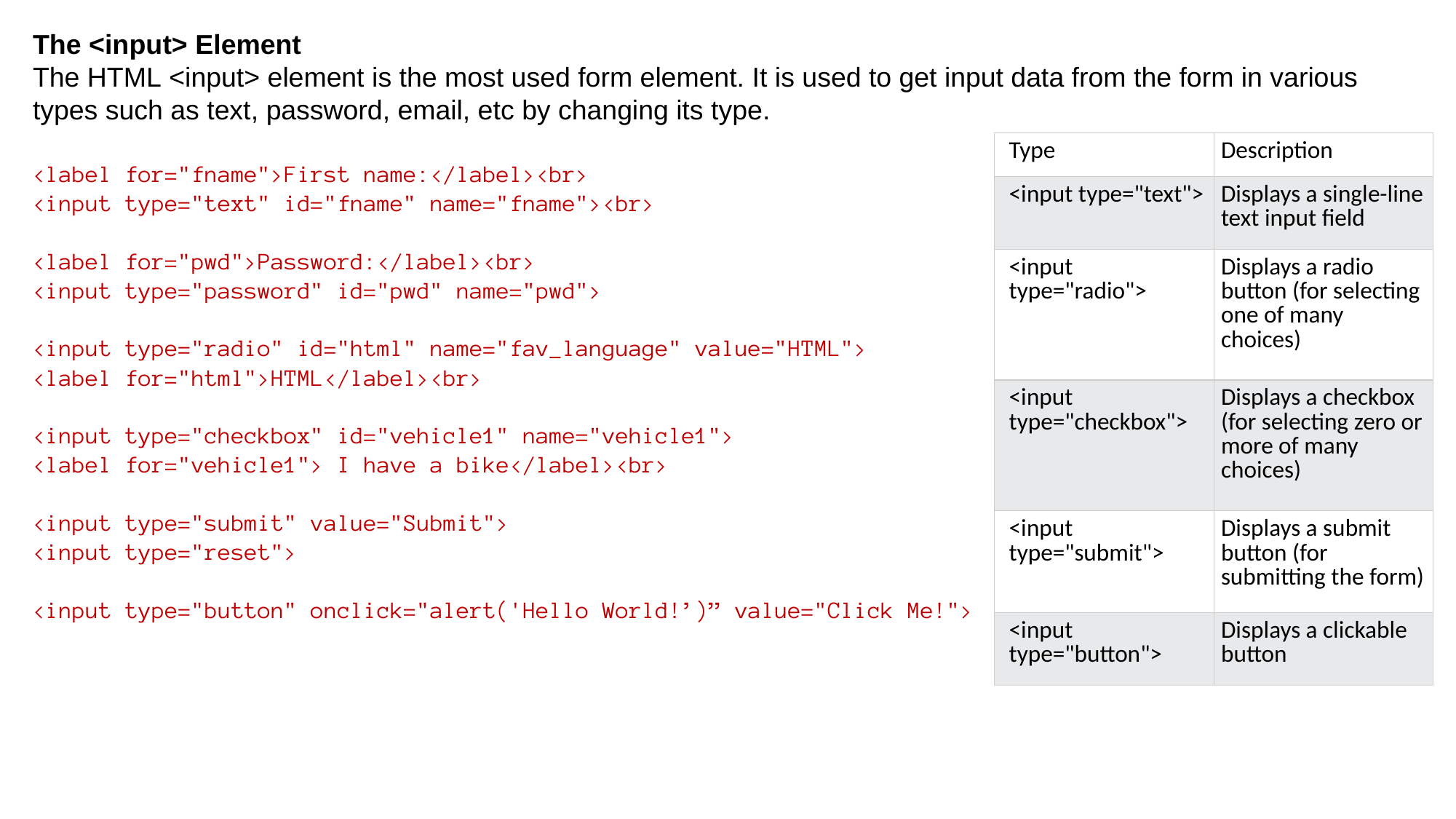

The <input> Element
The HTML <input> element is the most used form element. It is used to get input data from the form in various types such as text, password, email, etc by changing its type.

<label for="fname">First name:</label><br>
<input type="text" id="fname" name="fname"><br>

<label for="pwd">Password:</label><br>
<input type="password" id="pwd" name="pwd">

<input type="radio" id="html" name="fav_language" value="HTML">
<label for="html">HTML</label><br>

<input type="checkbox" id="vehicle1" name="vehicle1">
<label for="vehicle1"> I have a bike</label><br>

<input type="submit" value="Submit">
<input type="reset">

<input type="button" onclick="alert('Hello World!’)” value="Click Me!">

| Type | Description |
| --- | --- |
| <input type="text"> | Displays a single-line text input field |
| <input type="radio"> | Displays a radio button (for selecting one of many choices) |
| <input type="checkbox"> | Displays a checkbox (for selecting zero or more of many choices) |
| <input type="submit"> | Displays a submit button (for submitting the form) |
| <input type="button"> | Displays a clickable button |